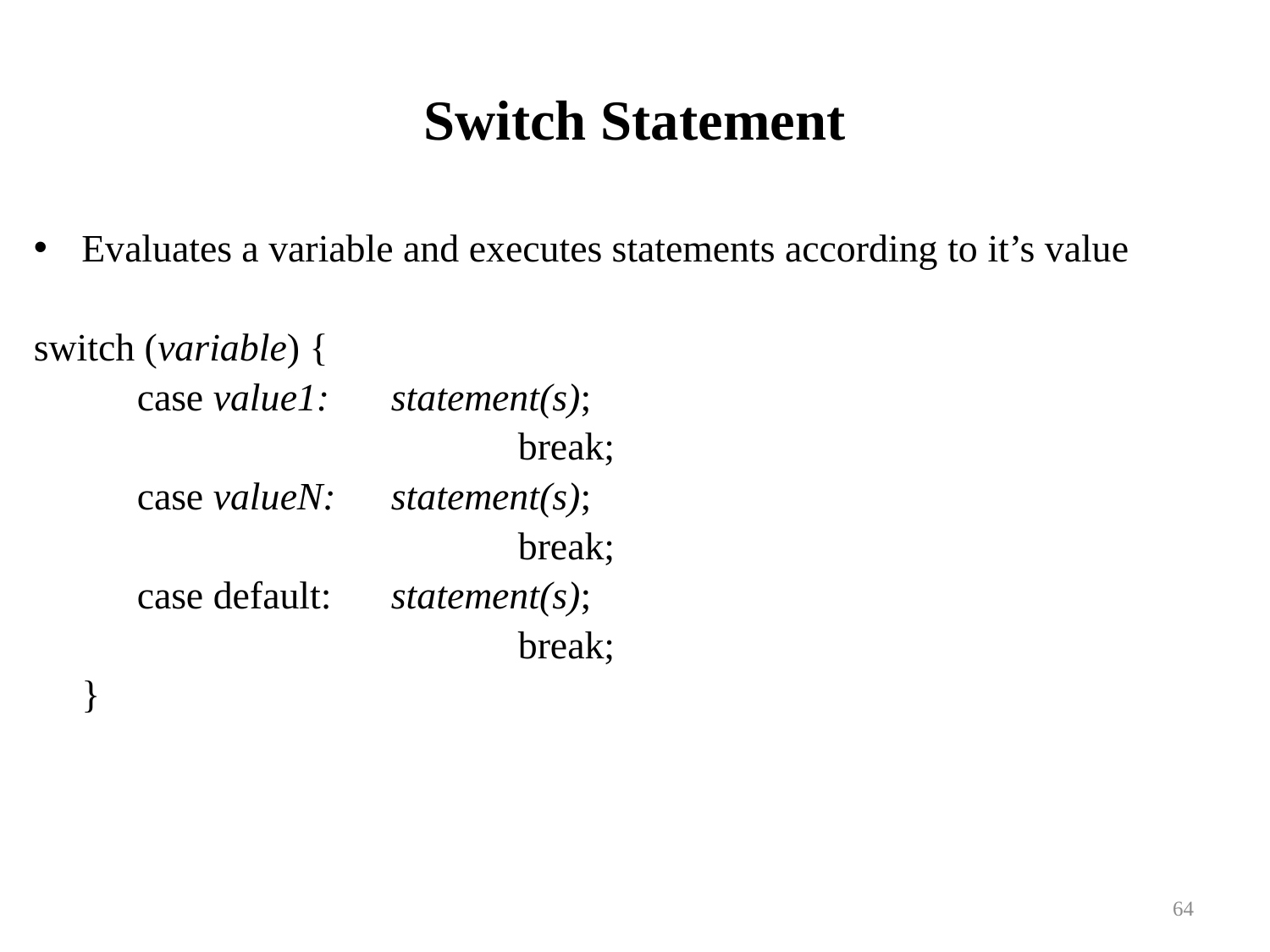

# Switch Statement
Evaluates a variable and executes statements according to it’s value

switch (variable) {
	case value1: 	statement(s);
				break;
	case valueN: 	statement(s);
				break;
	case default: 	statement(s);
				break;
	}

64